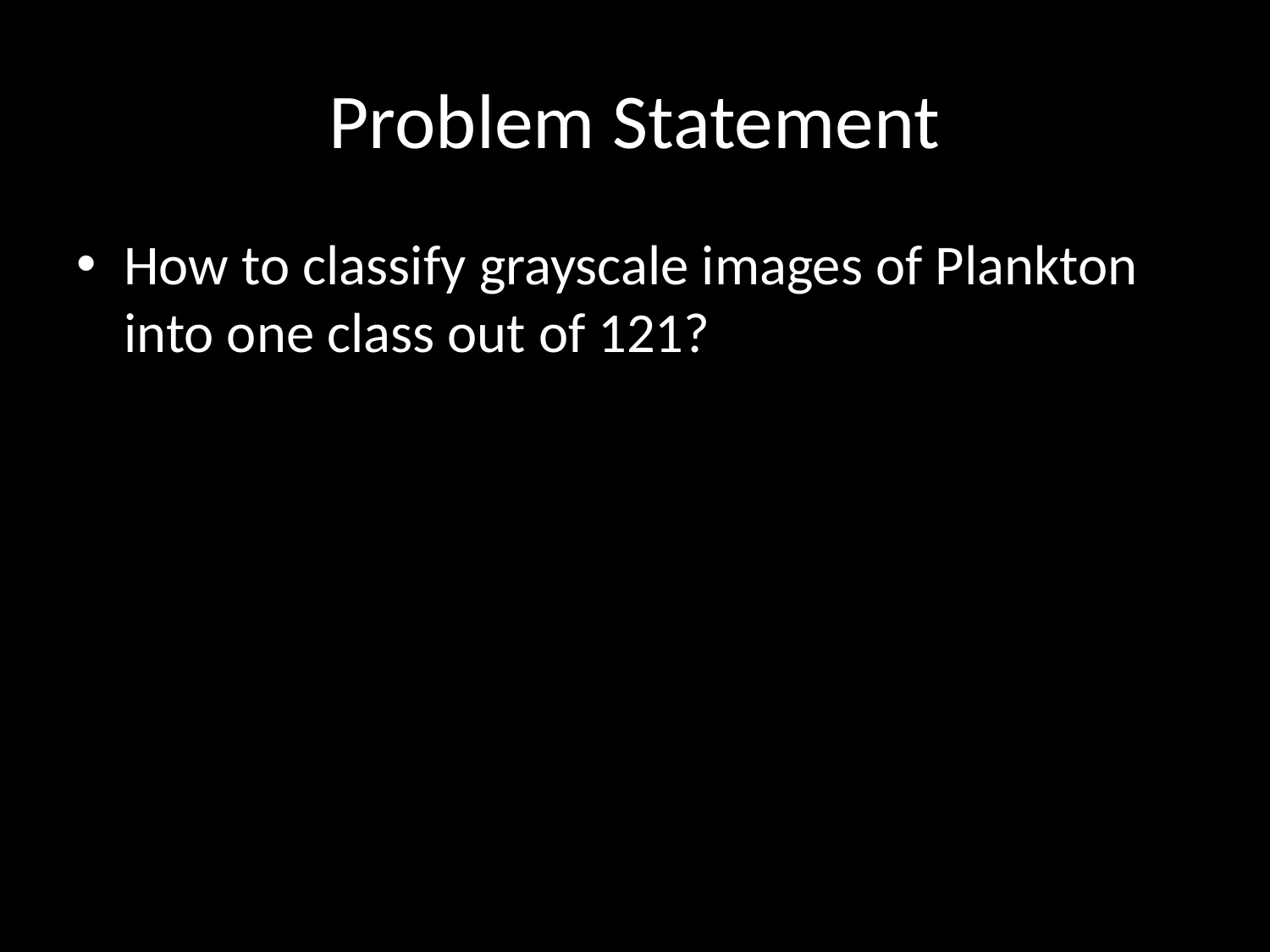

# Problem Statement
How to classify grayscale images of Plankton into one class out of 121?